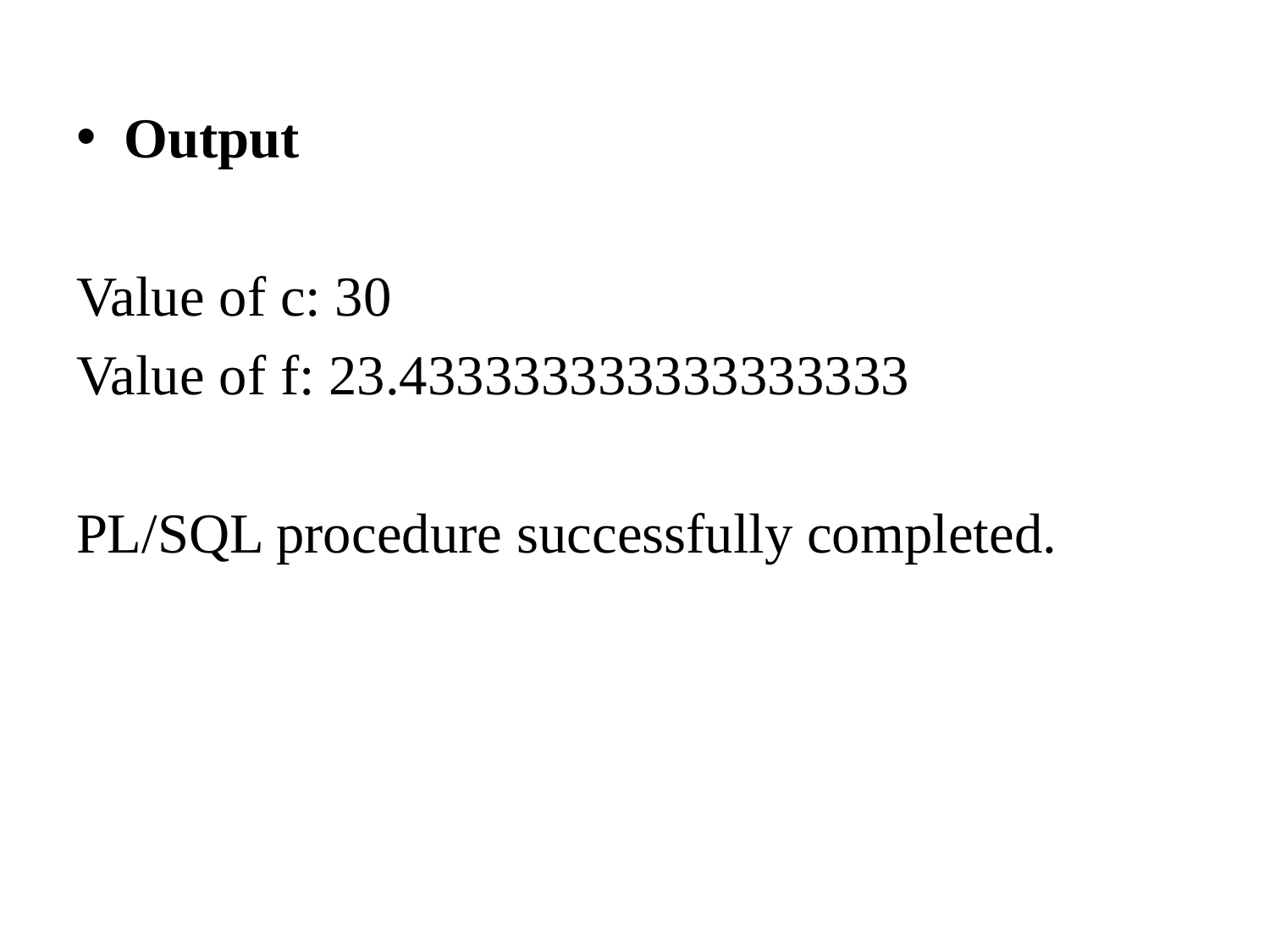

Output

Value of c: 30
Value of f: 23.433333333333333333

PL/SQL procedure successfully completed.